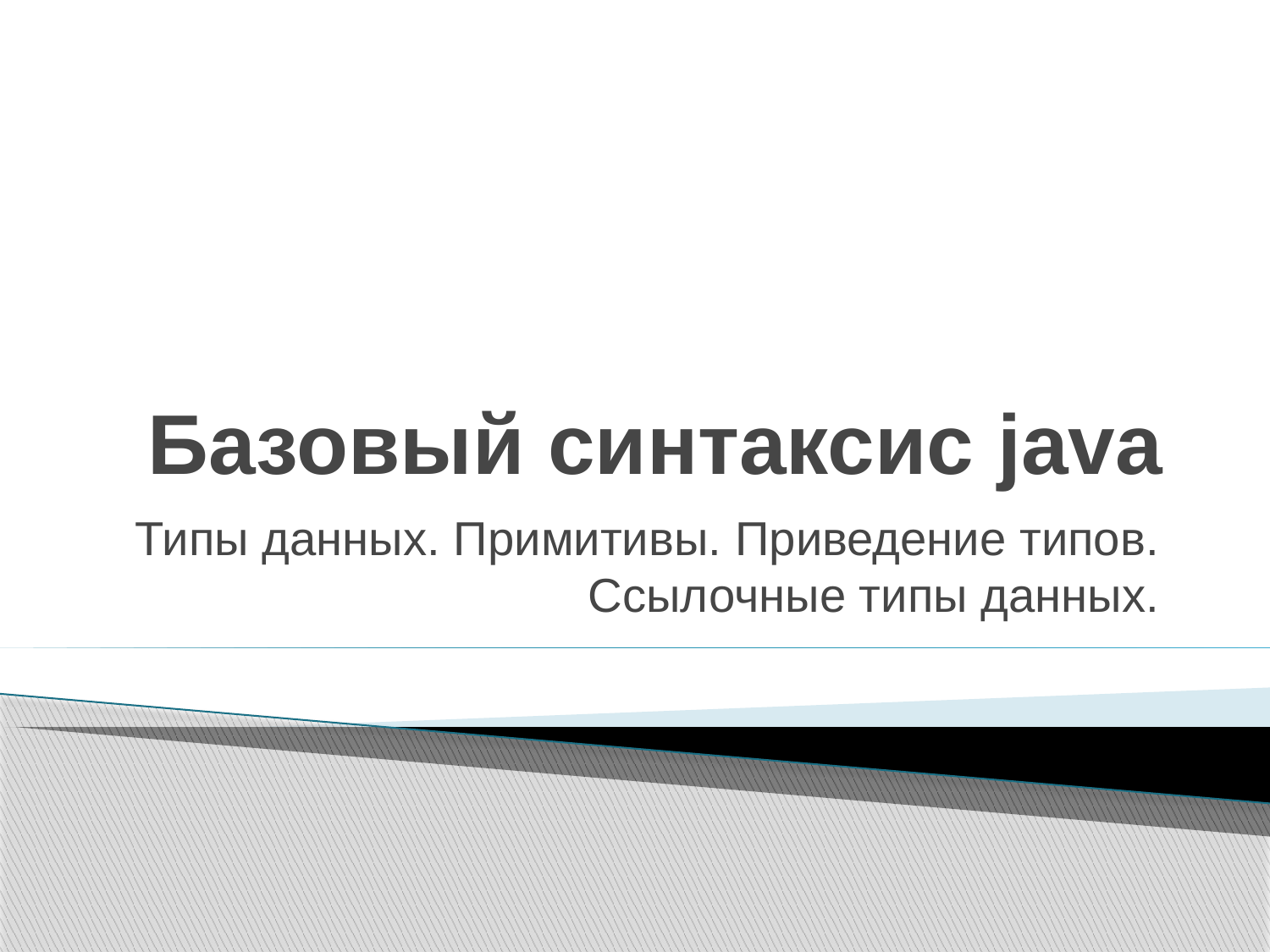

# Базовый синтаксис java
Типы данных. Примитивы. Приведение типов. Ссылочные типы данных.